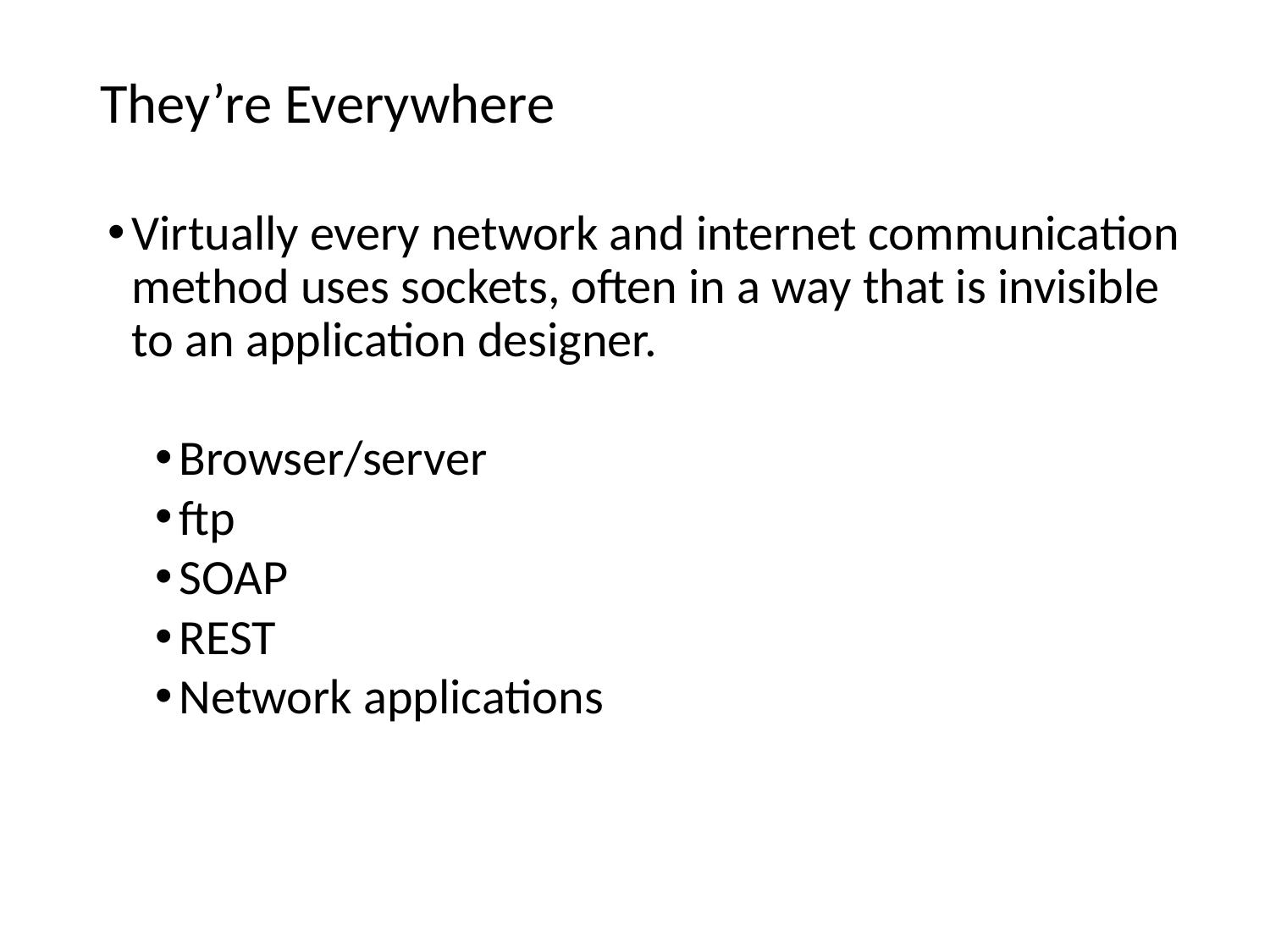

# They’re Everywhere
Virtually every network and internet communication method uses sockets, often in a way that is invisible to an application designer.
Browser/server
ftp
SOAP
REST
Network applications